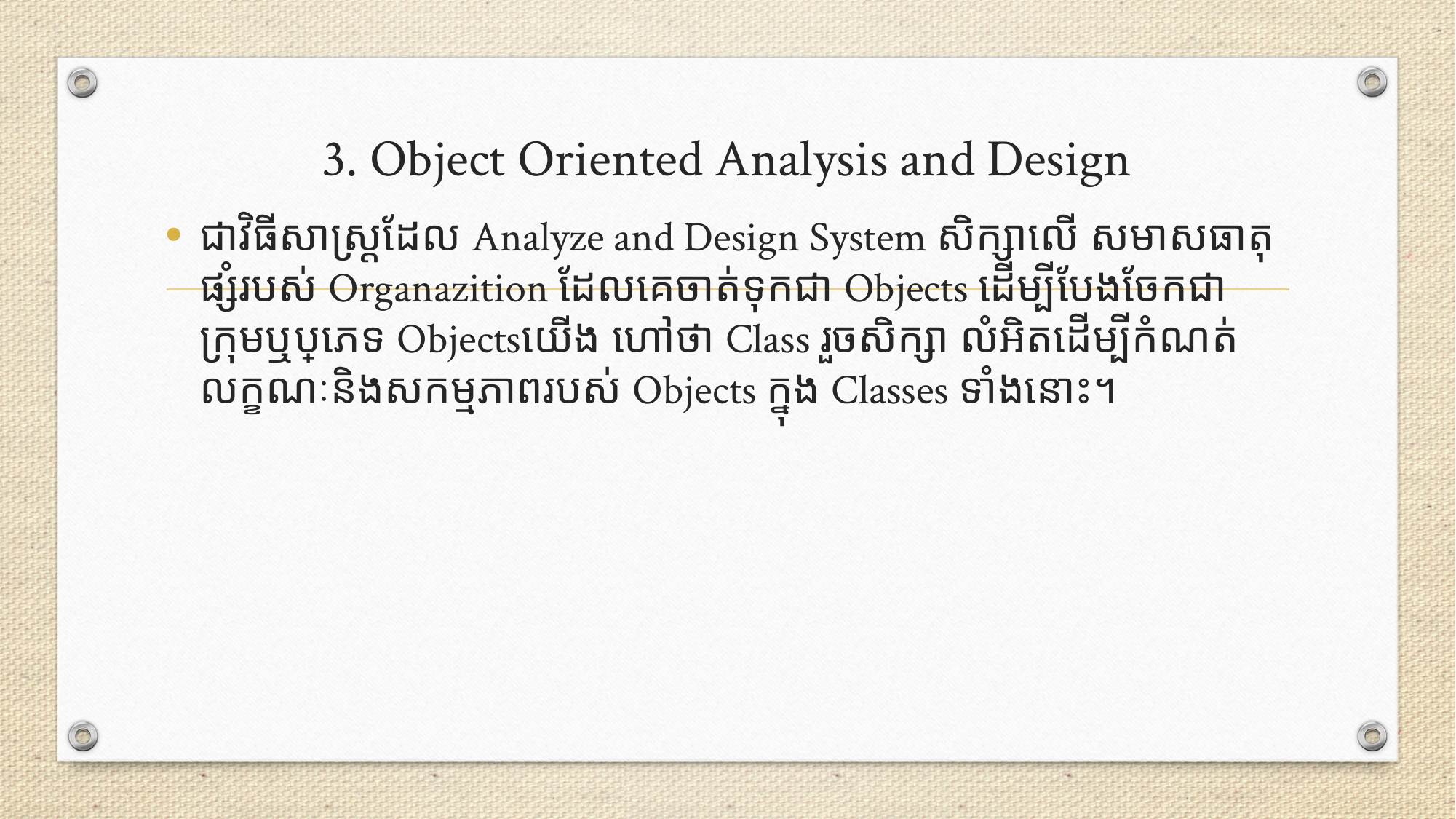

# 3. Object Oriented Analysis and Design
ជាវិធីសាស្រ្តដែល Analyze and Design System សិក្សាលើ សមាសធាតុផ្សំរបស់ Organazition ដែលគេចាត់ទុកជា Objects ដើម្បីបែងចែកជា​ ក្រុមឬប្រភេទ Objects​យើង ហៅថា Class រួចសិក្សា លំអិតដើម្បីកំណត់លក្ខណៈនិងសកម្មភាពរបស់ Objects ក្នុង Classes ទាំងនោះ។